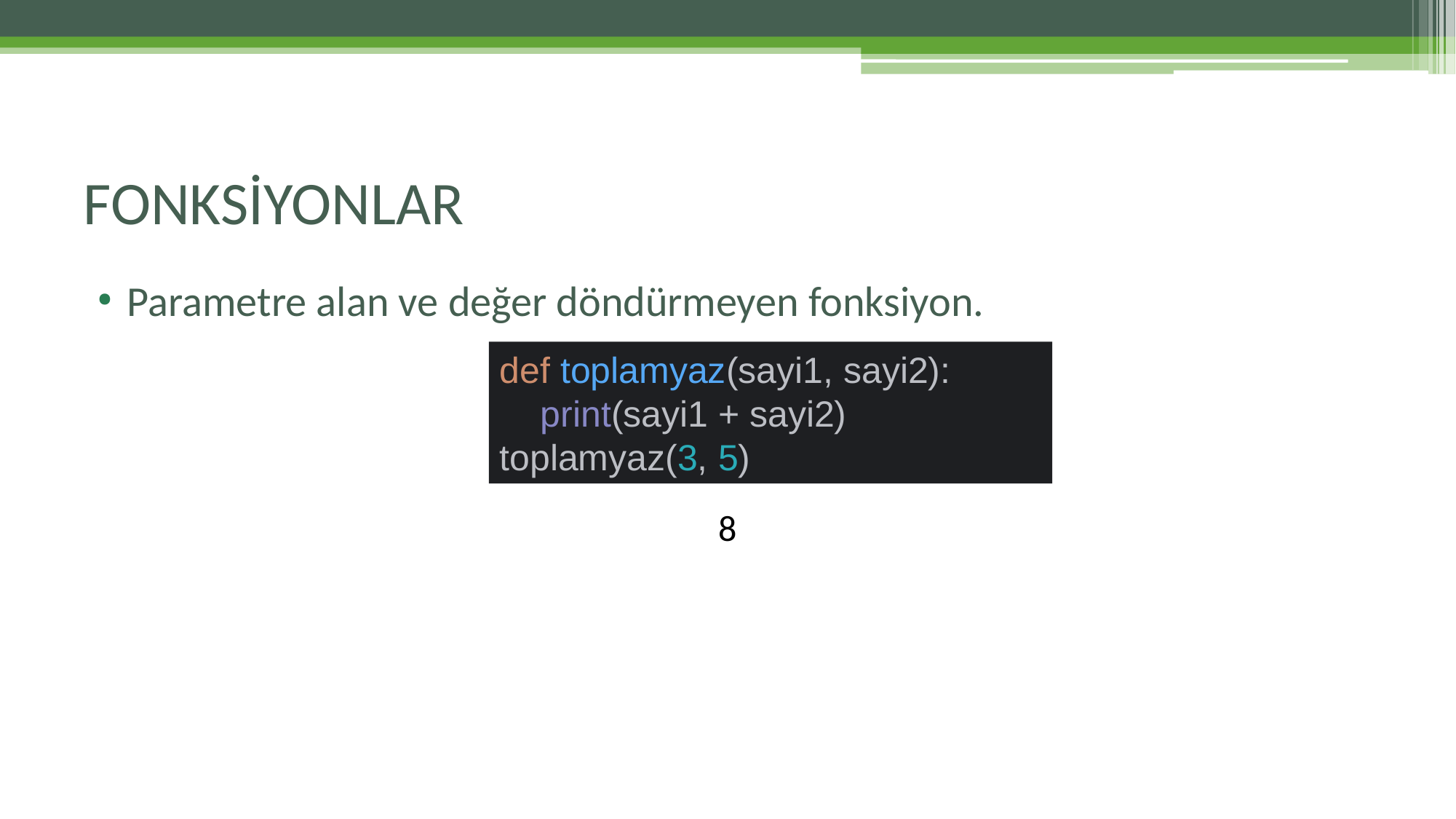

# FONKSİYONLAR
Parametre alan ve değer döndürmeyen fonksiyon.

def toplamyaz(sayi1, sayi2):
    print(sayi1 + sayi2)
toplamyaz(3, 5)
8